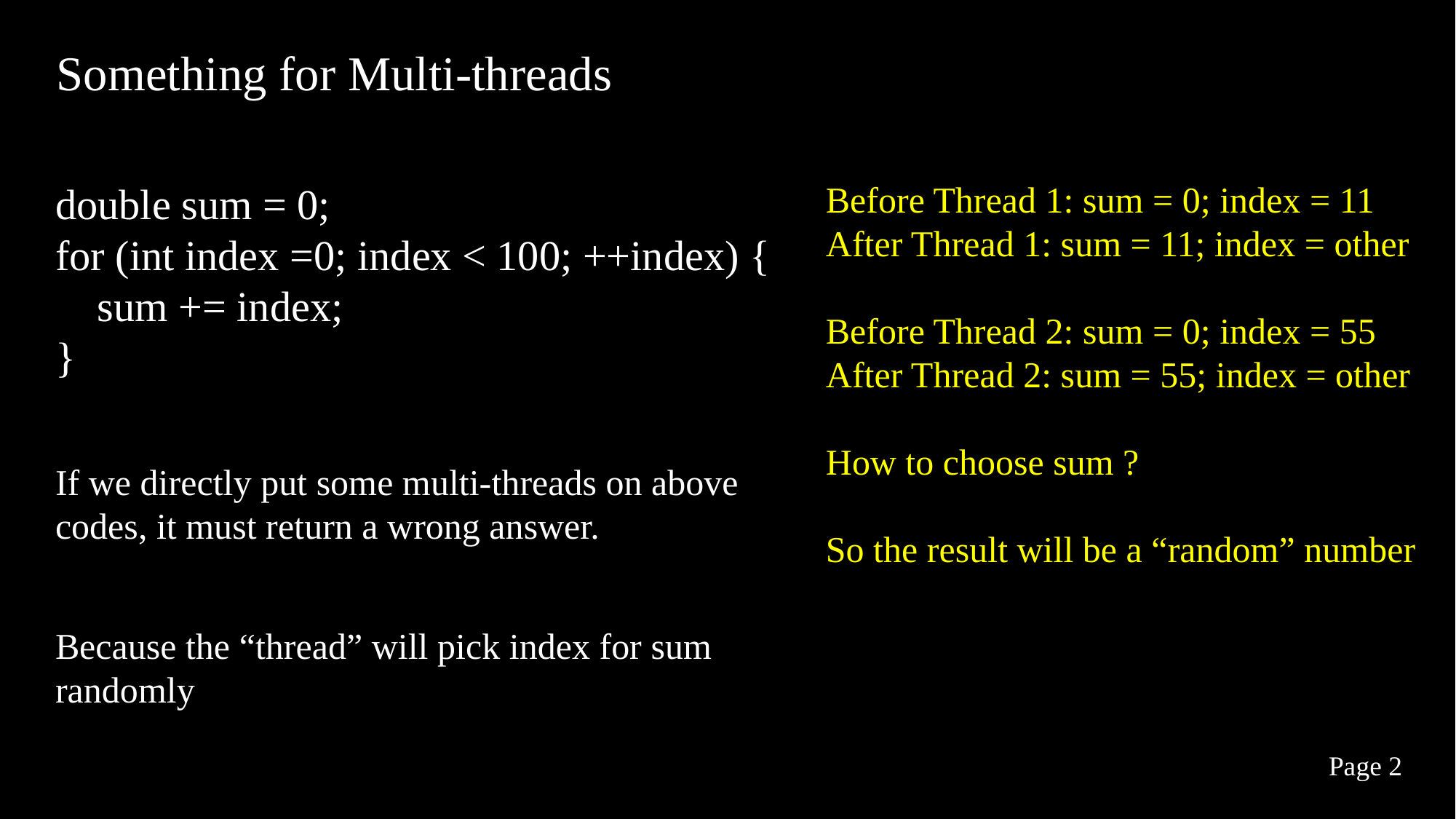

Something for Multi-threads
double sum = 0;
for (int index =0; index < 100; ++index) {
    sum += index;
}
Before Thread 1: sum = 0; index = 11
After Thread 1: sum = 11; index = other

Before Thread 2: sum = 0; index = 55
After Thread 2: sum = 55; index = other

How to choose sum ?

So the result will be a “random” number
If we directly put some multi-threads on above codes, it must return a wrong answer.
Because the “thread” will pick index for sum randomly
Page 2